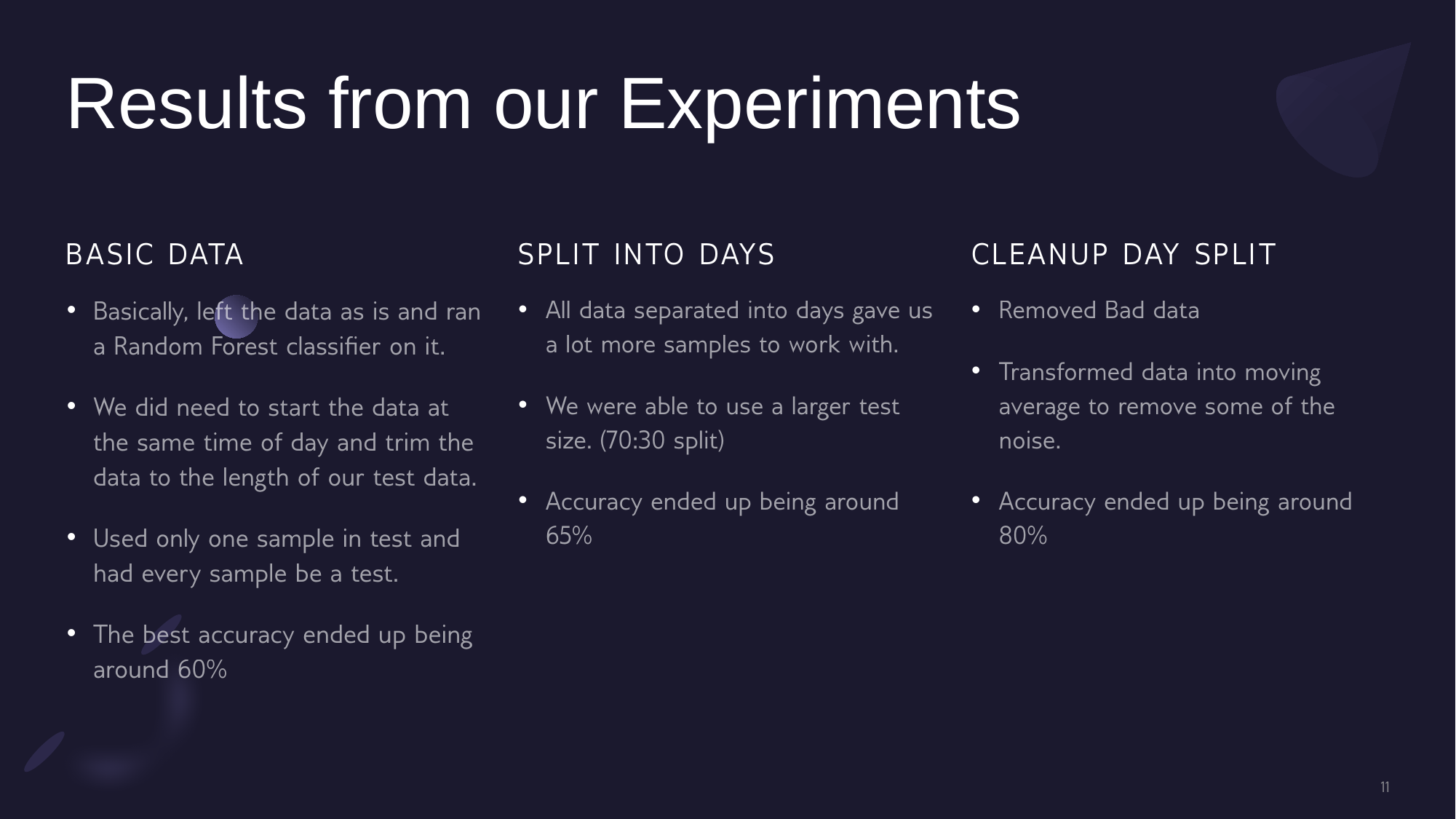

# Results from our Experiments
Basic Data
Split into days
Cleanup day split
All data separated into days gave us a lot more samples to work with.
We were able to use a larger test size. (70:30 split)
Accuracy ended up being around 65%
Removed Bad data
Transformed data into moving average to remove some of the noise.
Accuracy ended up being around 80%
Basically, left the data as is and ran a Random Forest classifier on it.
We did need to start the data at the same time of day and trim the data to the length of our test data.
Used only one sample in test and had every sample be a test.
The best accuracy ended up being around 60%

11